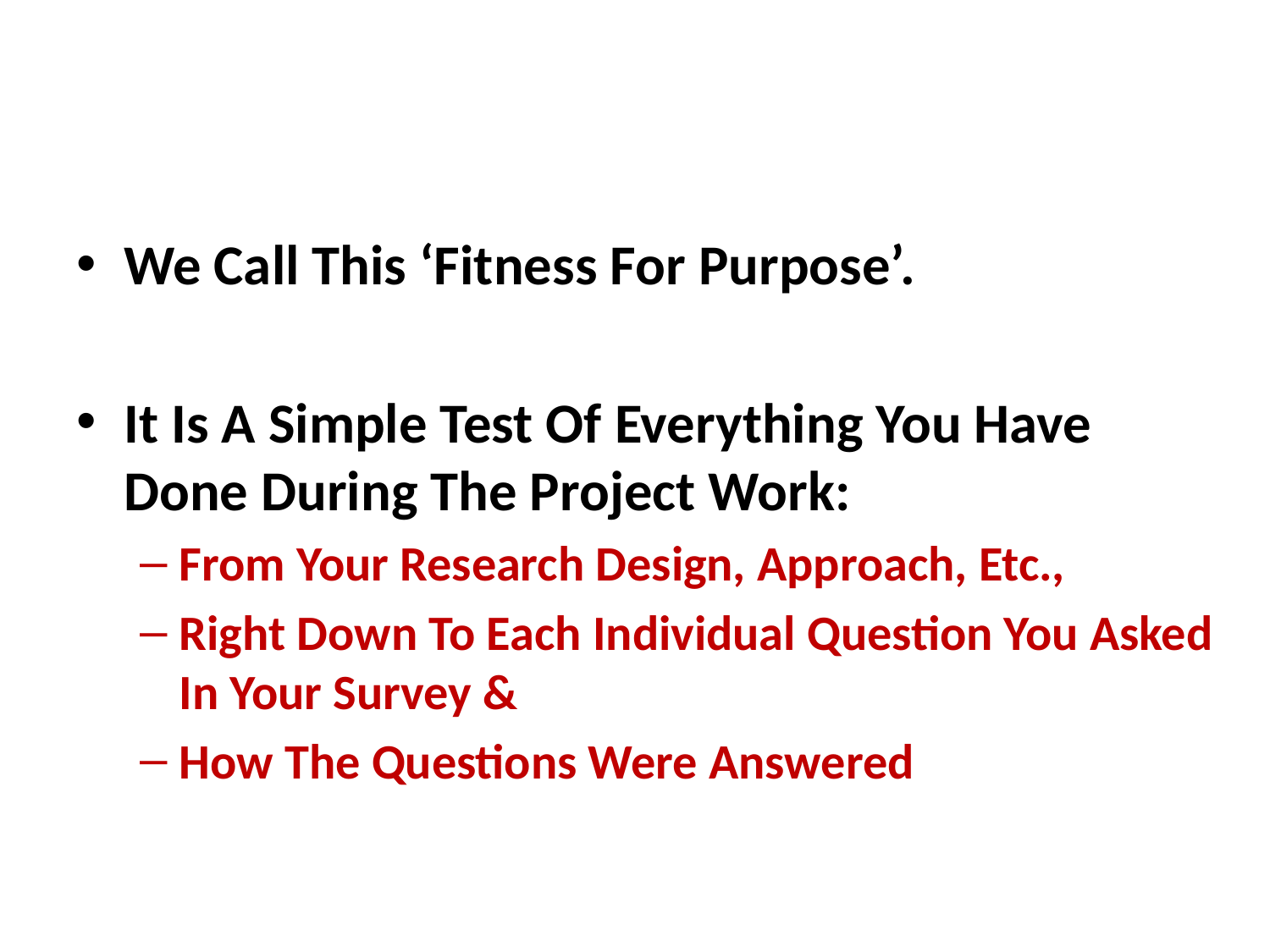

#
We Call This ‘Fitness For Purpose’.

It Is A Simple Test Of Everything You Have Done During The Project Work:
From Your Research Design, Approach, Etc.,
Right Down To Each Individual Question You Asked In Your Survey &
How The Questions Were Answered